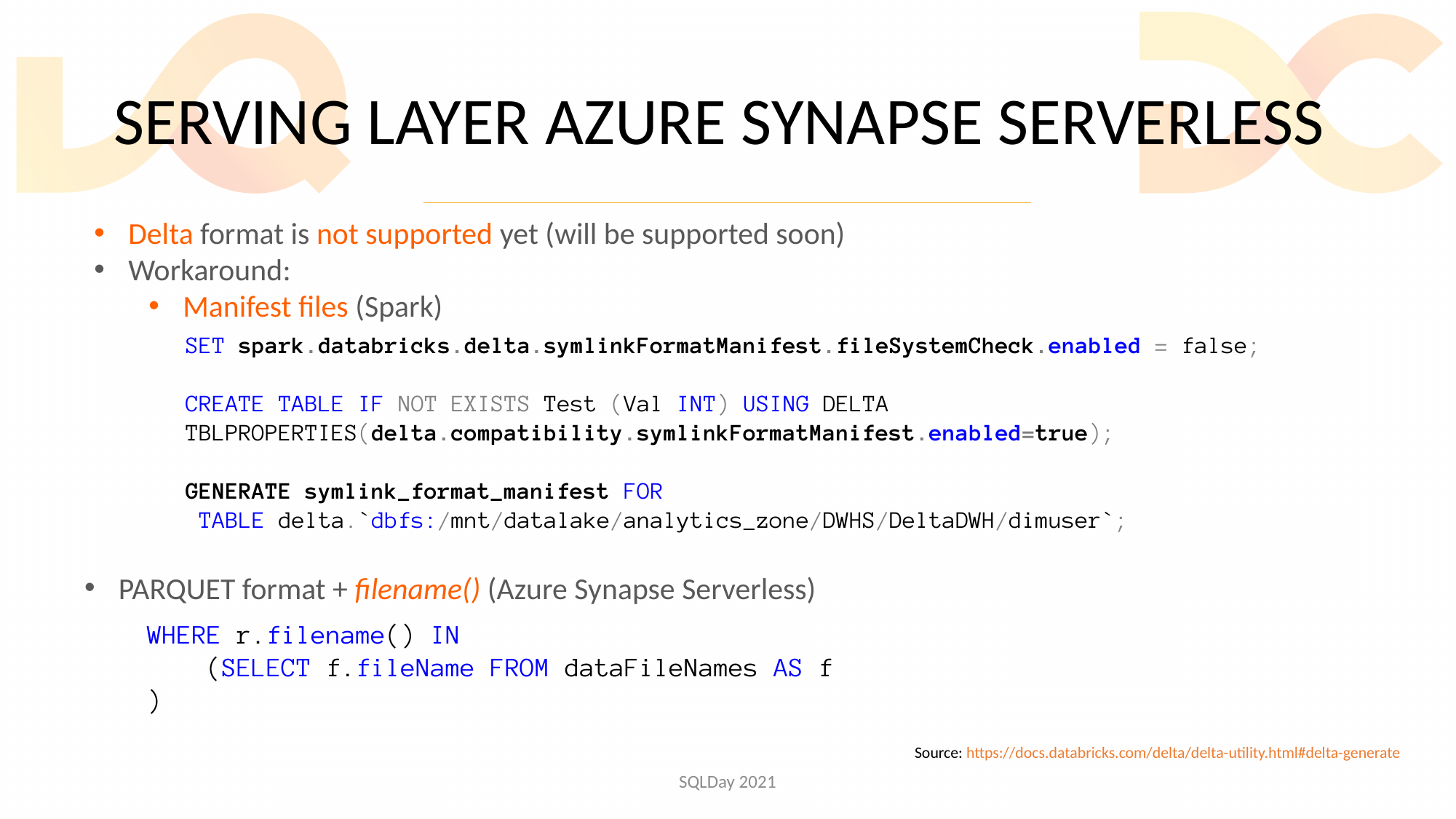

# SERVING LAYER AZURE SYNAPSE SERVERLESS
Delta format is not supported yet (will be supported soon)
Workaround:
Manifest files (Spark)
SET spark.databricks.delta.symlinkFormatManifest.fileSystemCheck.enabled = false;

CREATE TABLE IF NOT EXISTS Test (Val INT) USING DELTA
TBLPROPERTIES(delta.compatibility.symlinkFormatManifest.enabled=true);

GENERATE symlink_format_manifest FOR
 TABLE delta.`dbfs:/mnt/datalake/analytics_zone/DWHS/DeltaDWH/dimuser`;

PARQUET format + filename() (Azure Synapse Serverless)
WHERE r.filename() IN
    (SELECT f.fileName FROM dataFileNames AS f )
Source: https://docs.databricks.com/delta/delta-utility.html#delta-generate
SQLDay 2021